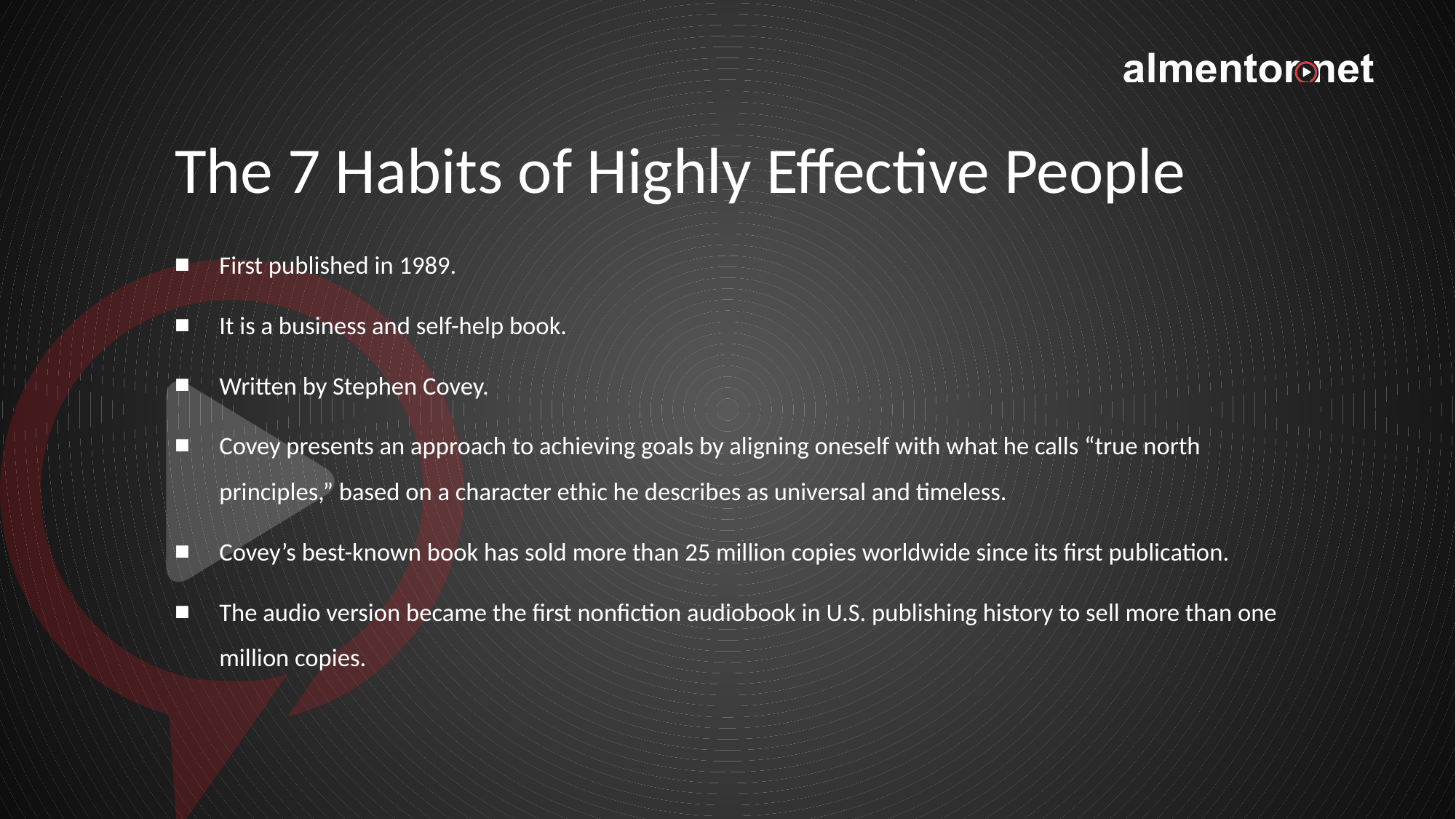

# The 7 Habits of Highly Effective People
First published in 1989.
It is a business and self-help book.
Written by Stephen Covey.
Covey presents an approach to achieving goals by aligning oneself with what he calls “true north principles,” based on a character ethic he describes as universal and timeless.
Covey’s best-known book has sold more than 25 million copies worldwide since its first publication.
The audio version became the first nonfiction audiobook in U.S. publishing history to sell more than one million copies.